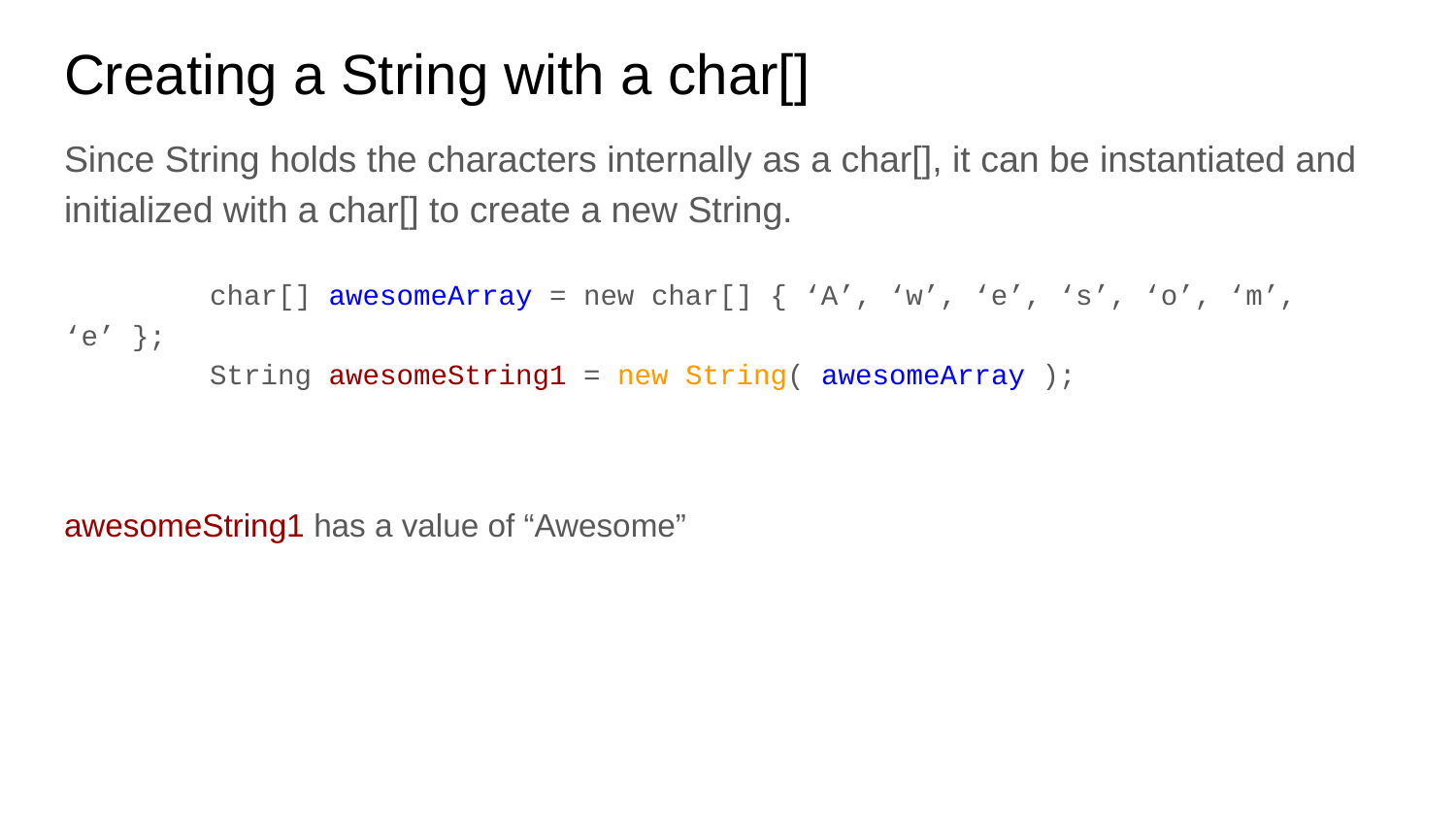

# Creating a String with a char[]
Since String holds the characters internally as a char[], it can be instantiated and initialized with a char[] to create a new String.
	char[] awesomeArray = new char[] { ‘A’, ‘w’, ‘e’, ‘s’, ‘o’, ‘m’, ‘e’ };
	String awesomeString1 = new String( awesomeArray );

awesomeString1 has a value of “Awesome”